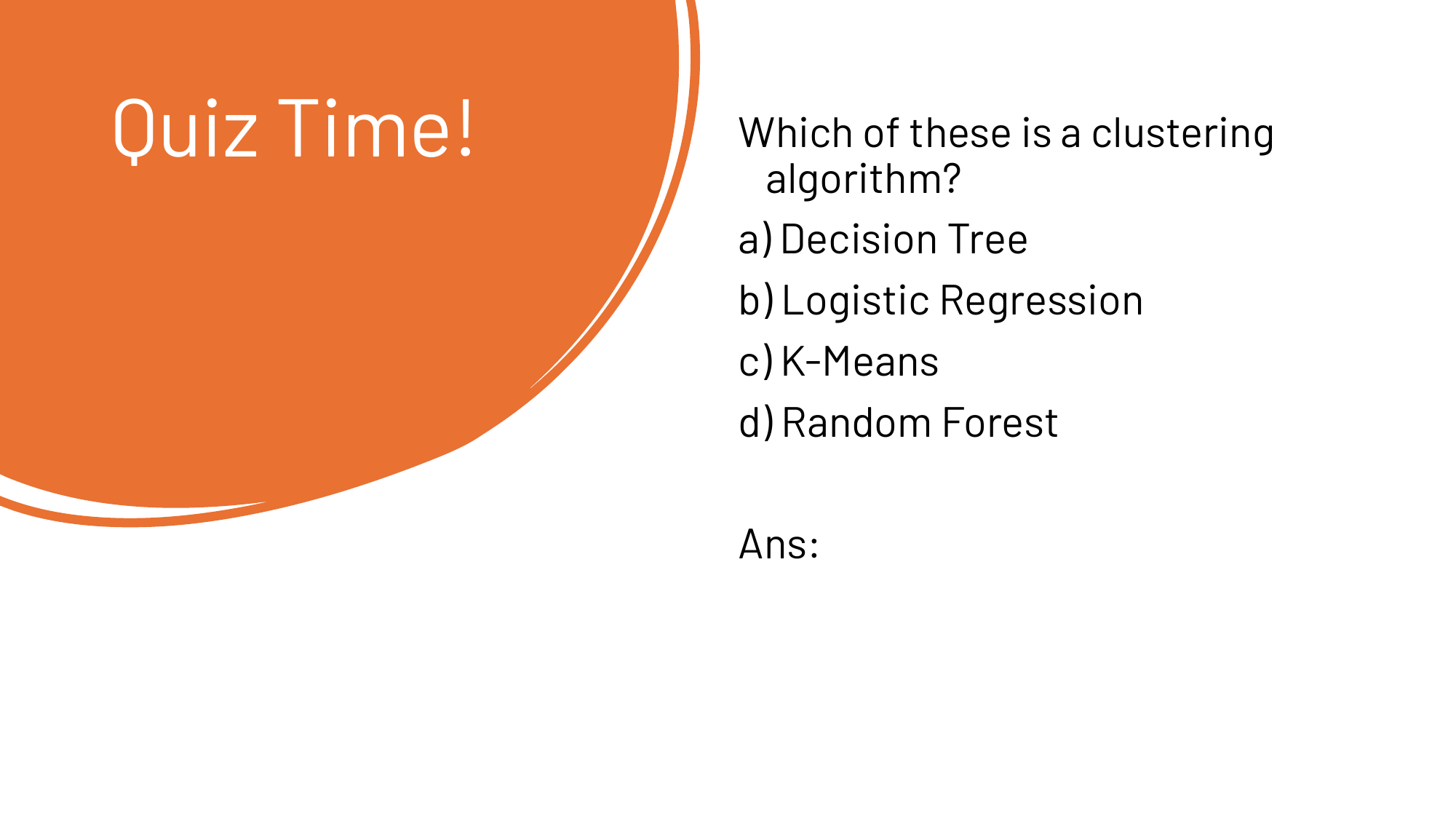

# Quiz Time!
Which of these is a clustering algorithm?
a) Decision Tree
b) Logistic Regression
c) K-Means
d) Random Forest

Ans: